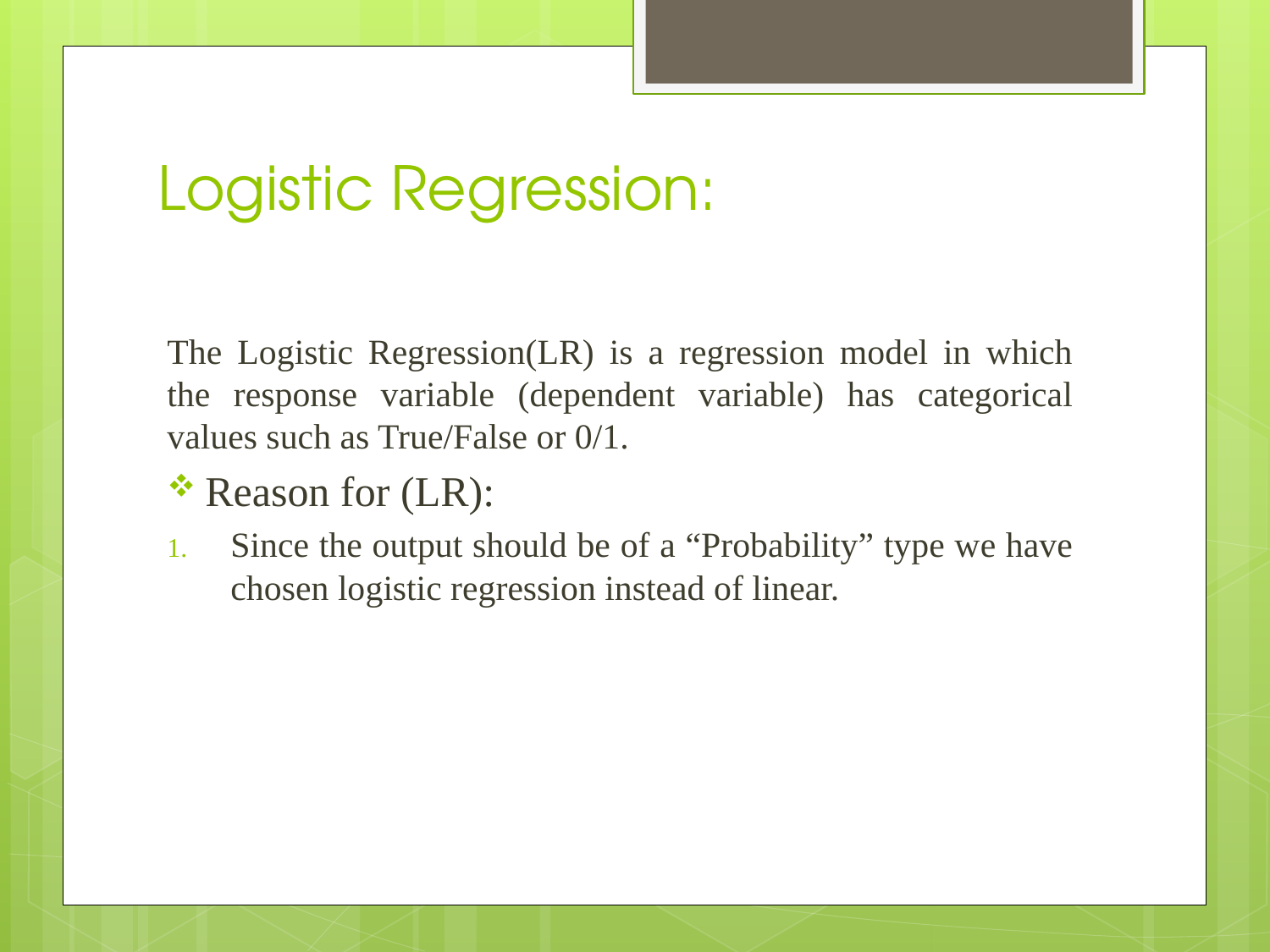

# Logistic Regression:
The Logistic Regression(LR) is a regression model in which the response variable (dependent variable) has categorical values such as True/False or 0/1.
Reason for (LR):
Since the output should be of a “Probability” type we have chosen logistic regression instead of linear.